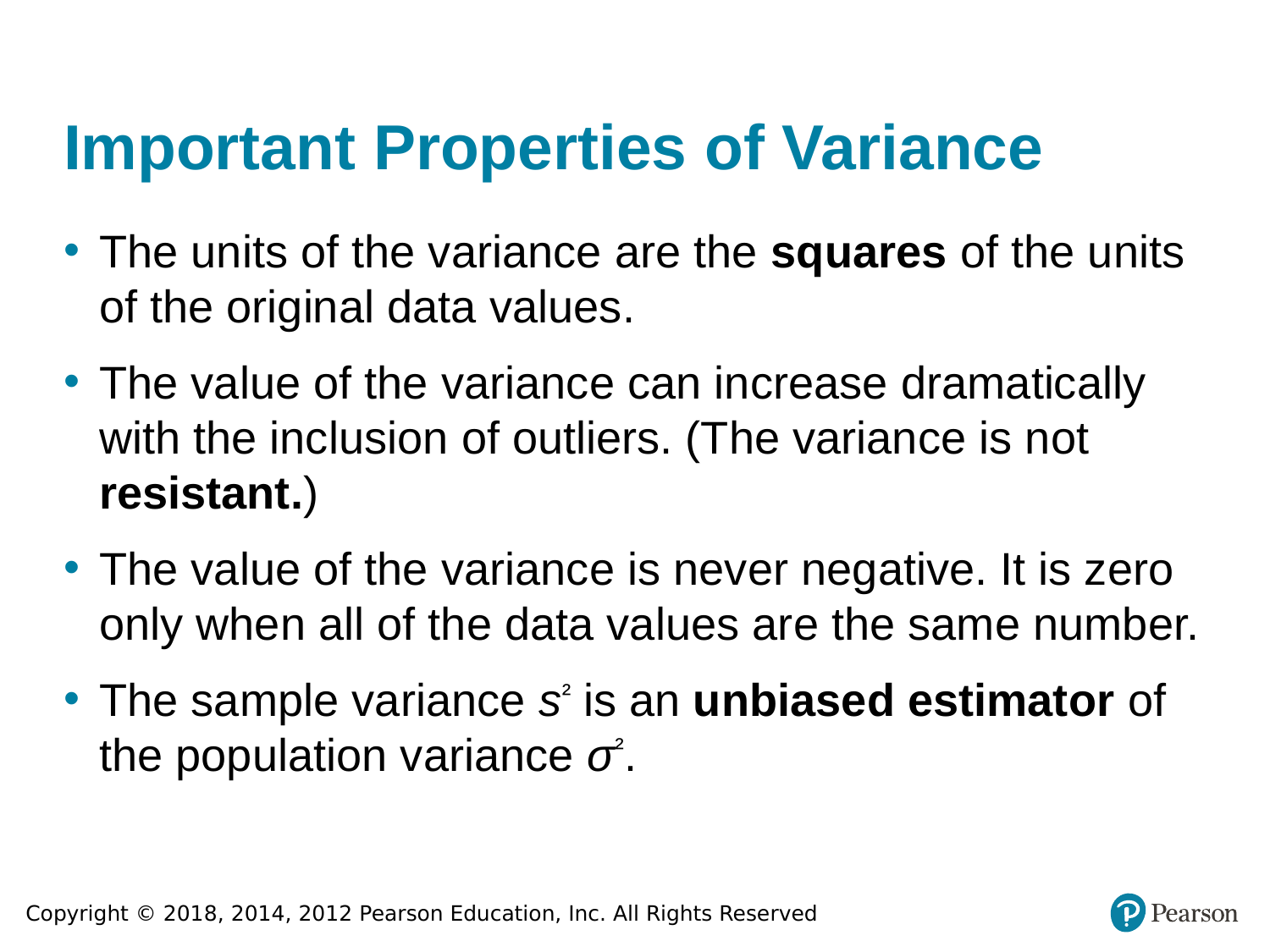

# Important Properties of Variance
The units of the variance are the squares of the units of the original data values.
The value of the variance can increase dramatically with the inclusion of outliers. (The variance is not resistant.)
The value of the variance is never negative. It is zero only when all of the data values are the same number.
The sample variance s² is an unbiased estimator of the population variance σ².